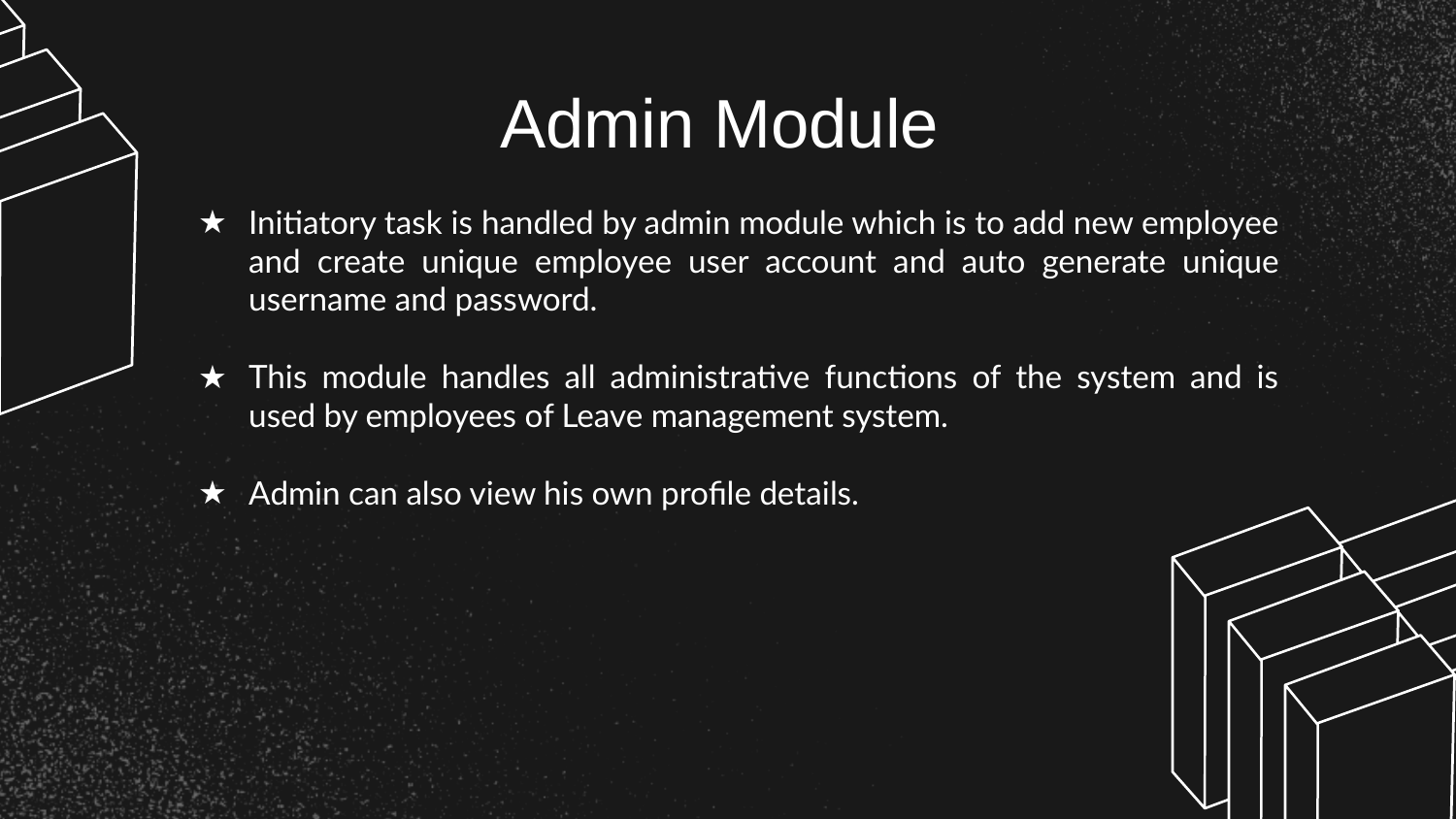

# Admin Module
Initiatory task is handled by admin module which is to add new employee and create unique employee user account and auto generate unique username and password.

This module handles all administrative functions of the system and is used by employees of Leave management system.

Admin can also view his own profile details.